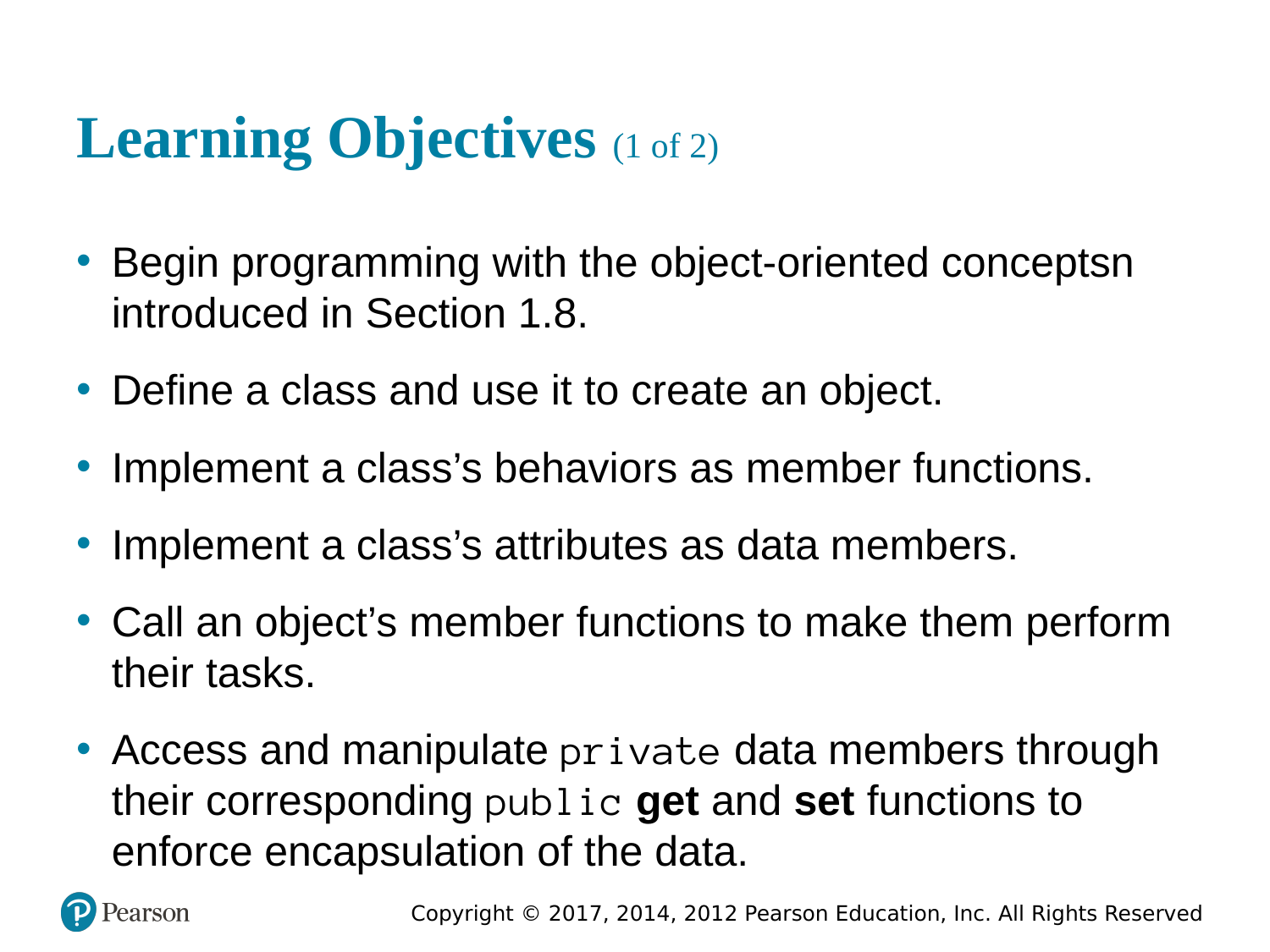

# Learning Objectives (1 of 2)
Begin programming with the object-oriented conceptsn introduced in Section 1.8.
Define a class and use it to create an object.
Implement a class’s behaviors as member functions.
Implement a class’s attributes as data members.
Call an object’s member functions to make them perform their tasks.
Access and manipulate private data members through their corresponding public get and set functions to enforce encapsulation of the data.